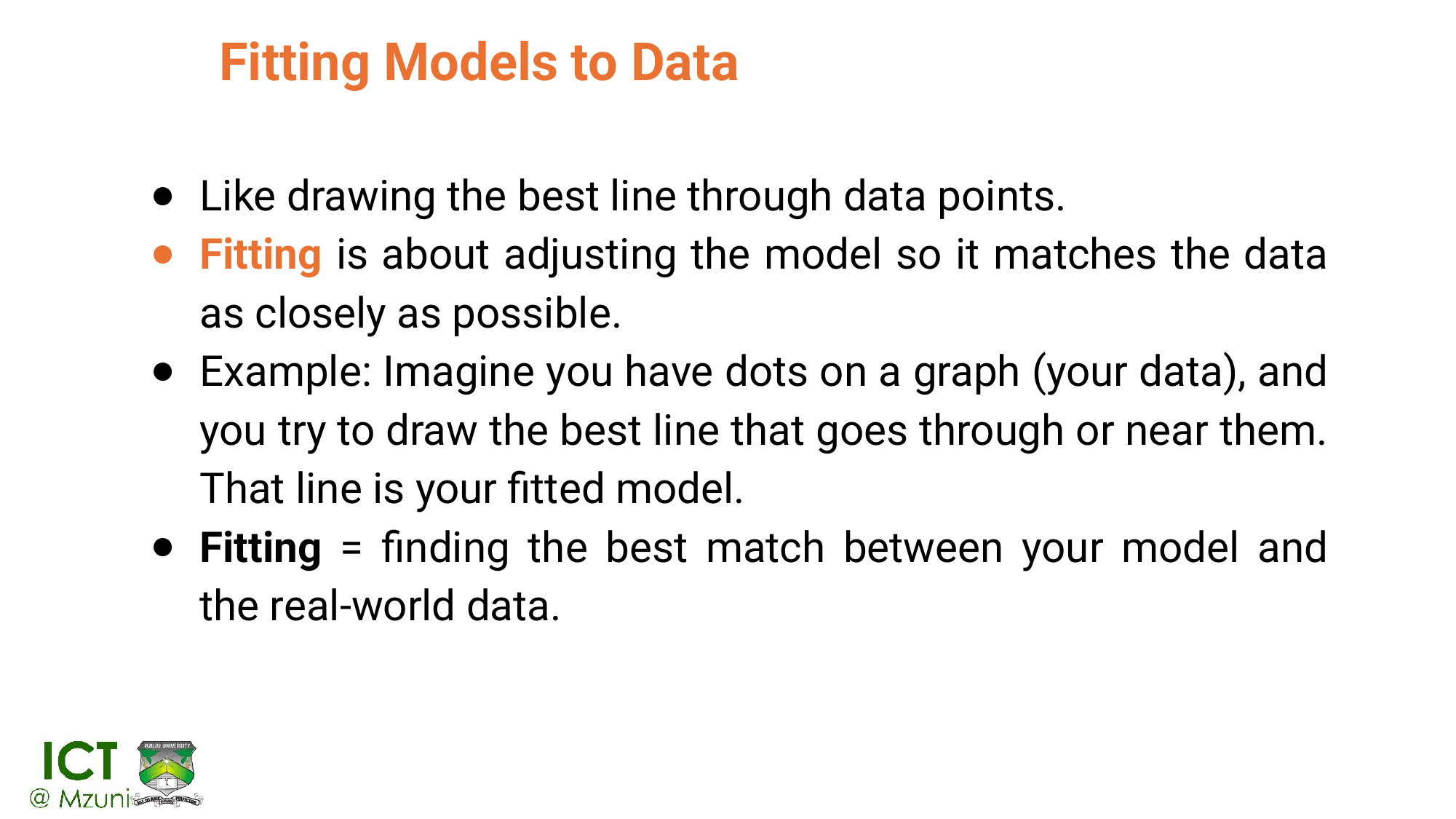

# Fitting Models to Data
Like drawing the best line through data points.
Fitting is about adjusting the model so it matches the data as closely as possible.
Example: Imagine you have dots on a graph (your data), and you try to draw the best line that goes through or near them. That line is your fitted model.
Fitting = finding the best match between your model and the real-world data.